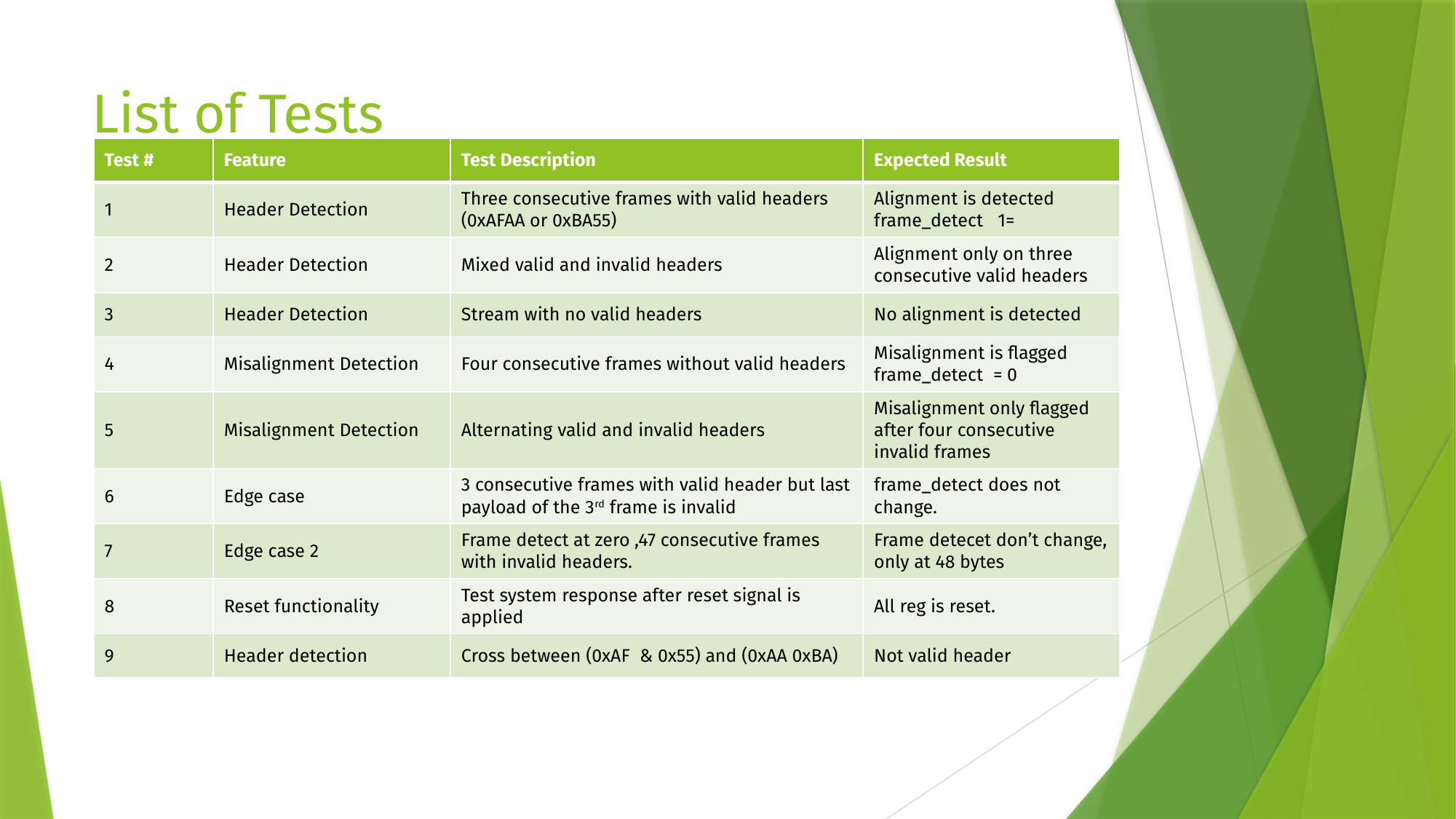

# List of Tests
| Test # | Feature | Test Description | Expected Result |
| --- | --- | --- | --- |
| 1 | Header Detection | Three consecutive frames with valid headers (0xAFAA or 0xBA55) | Alignment is detected frame\_detect 1= |
| 2 | Header Detection | Mixed valid and invalid headers | Alignment only on three consecutive valid headers |
| 3 | Header Detection | Stream with no valid headers | No alignment is detected |
| 4 | Misalignment Detection | Four consecutive frames without valid headers | Misalignment is flagged frame\_detect = 0 |
| 5 | Misalignment Detection | Alternating valid and invalid headers | Misalignment only flagged after four consecutive invalid frames |
| 6 | Edge case | 3 consecutive frames with valid header but last payload of the 3rd frame is invalid | frame\_detect does not change. |
| 7 | Edge case 2 | Frame detect at zero ,47 consecutive frames with invalid headers. | Frame detecet don’t change, only at 48 bytes |
| 8 | Reset functionality | Test system response after reset signal is applied | All reg is reset. |
| 9 | Header detection | Cross between (0xAF & 0x55) and (0xAA 0xBA) | Not valid header |